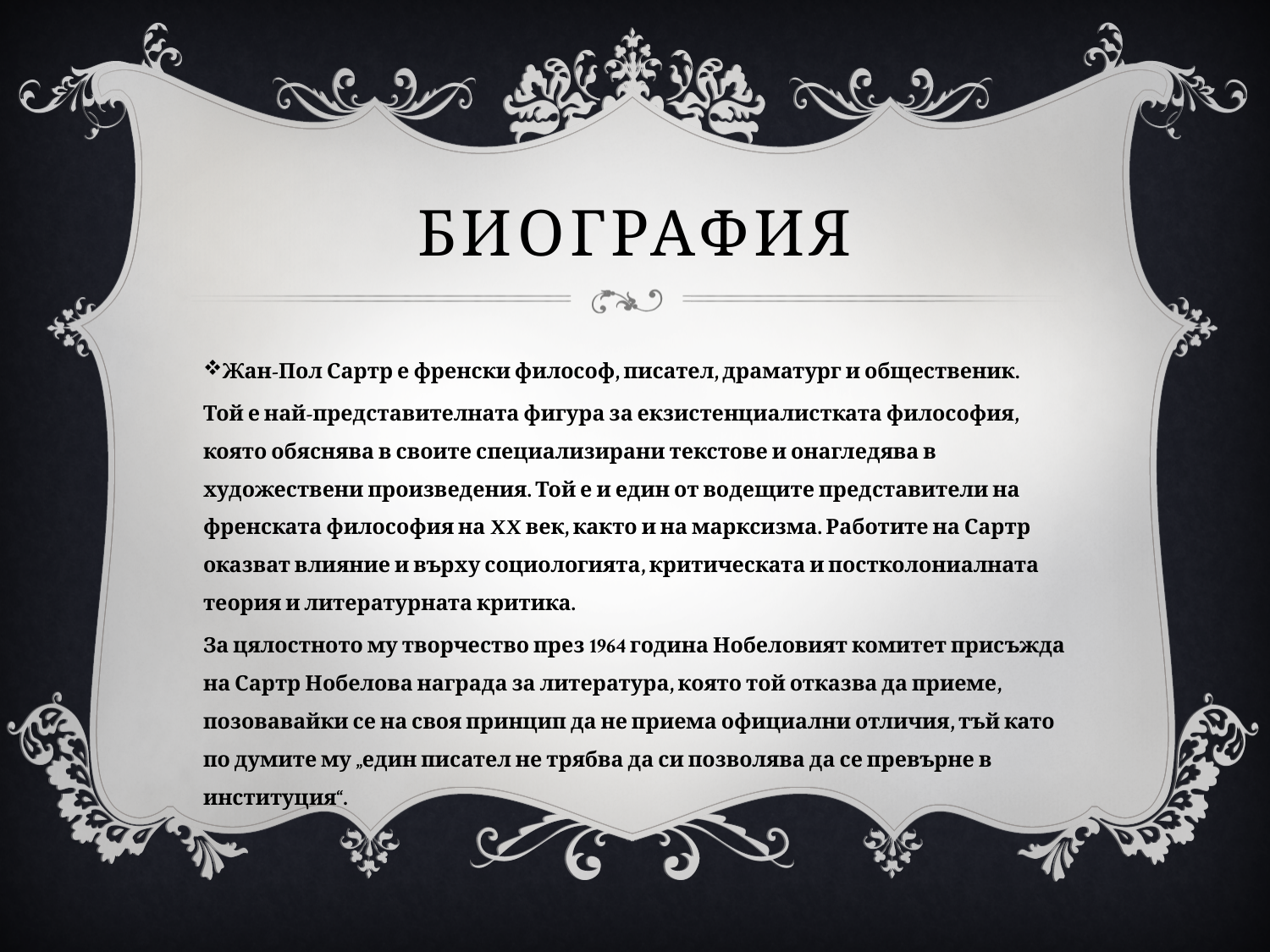

# Биография
Жан-Пол Сартр е френски философ, писател, драматург и общественик.
Той е най-представителната фигура за екзистенциалистката философия, която обяснява в своите специализирани текстове и онагледява в художествени произведения. Той е и един от водещите представители на френската философия на XX век, както и на марксизма. Работите на Сартр оказват влияние и върху социологията, критическата и постколониалната теория и литературната критика.
За цялостното му творчество през 1964 година Нобеловият комитет присъжда на Сартр Нобелова награда за литература, която той отказва да приеме, позовавайки се на своя принцип да не приема официални отличия, тъй като по думите му „един писател не трябва да си позволява да се превърне в институция“.